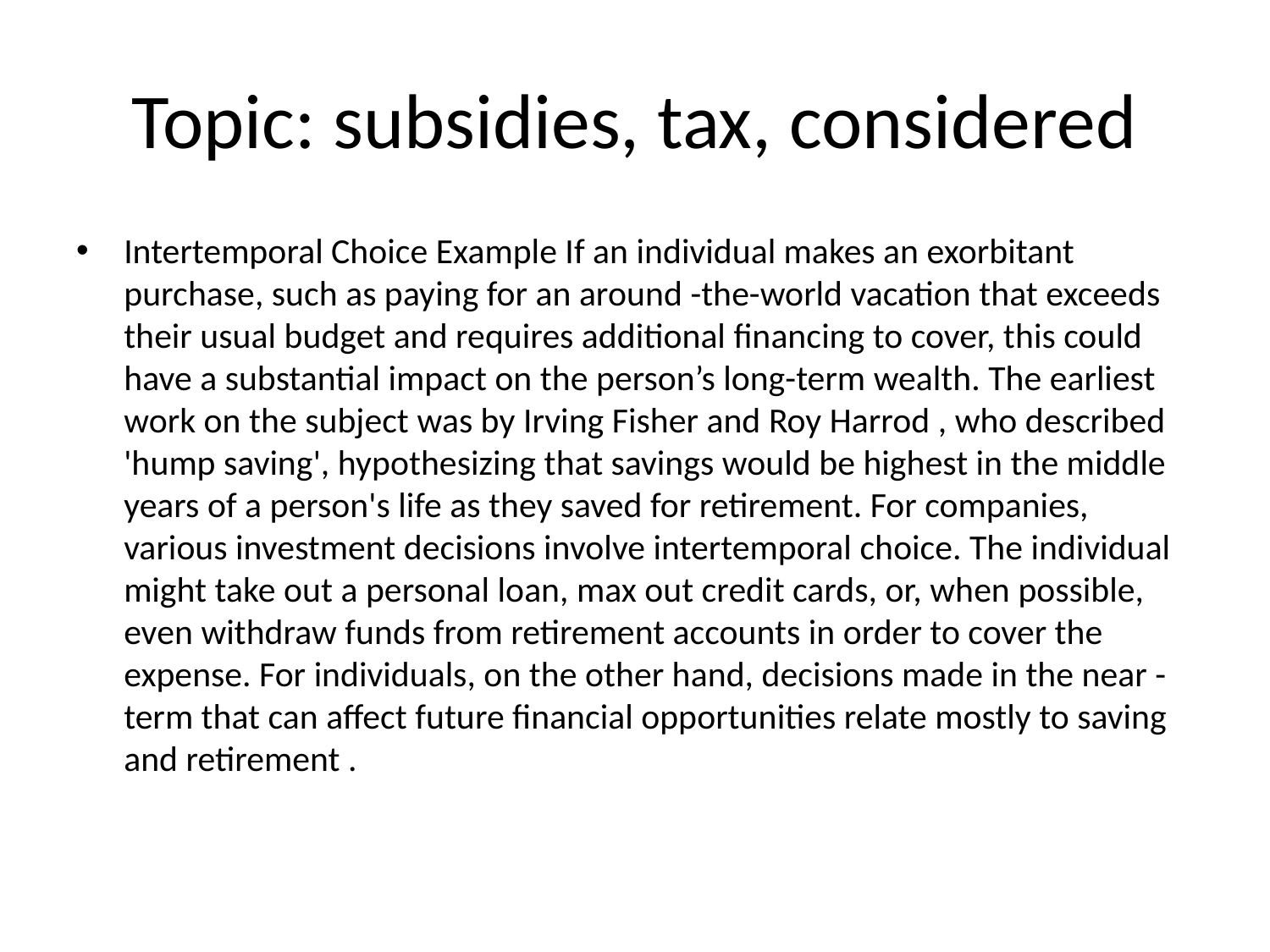

# Topic: subsidies, tax, considered
Intertemporal Choice Example If an individual makes an exorbitant purchase, such as paying for an around -the-world vacation that exceeds their usual budget and requires additional financing to cover, this could have a substantial impact on the person’s long-term wealth. The earliest work on the subject was by Irving Fisher and Roy Harrod , who described 'hump saving', hypothesizing that savings would be highest in the middle years of a person's life as they saved for retirement. For companies, various investment decisions involve intertemporal choice. The individual might take out a personal loan, max out credit cards, or, when possible, even withdraw funds from retirement accounts in order to cover the expense. For individuals, on the other hand, decisions made in the near -term that can affect future financial opportunities relate mostly to saving and retirement .